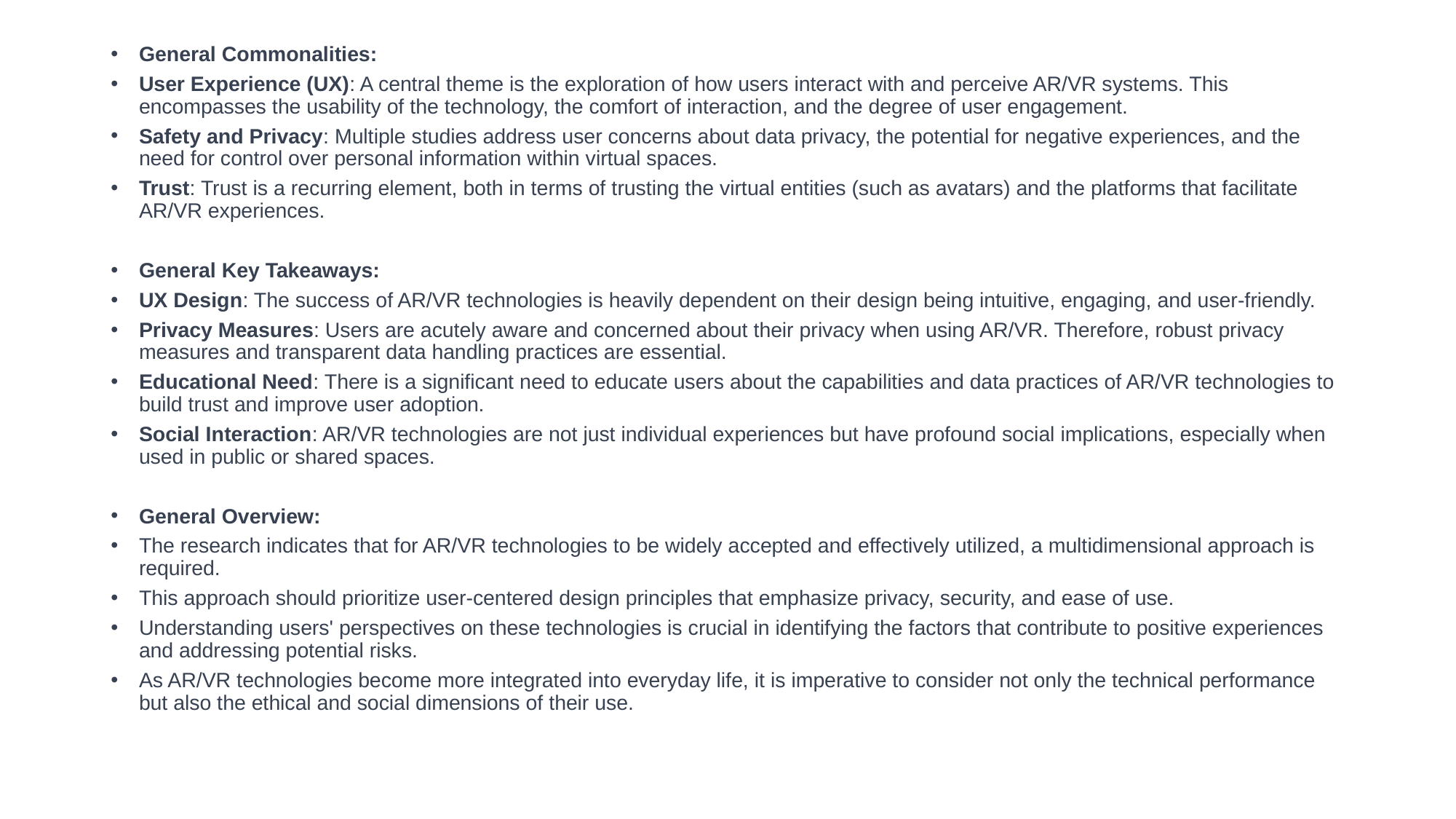

General Commonalities:
User Experience (UX): A central theme is the exploration of how users interact with and perceive AR/VR systems. This encompasses the usability of the technology, the comfort of interaction, and the degree of user engagement.
Safety and Privacy: Multiple studies address user concerns about data privacy, the potential for negative experiences, and the need for control over personal information within virtual spaces.
Trust: Trust is a recurring element, both in terms of trusting the virtual entities (such as avatars) and the platforms that facilitate AR/VR experiences.

General Key Takeaways:
UX Design: The success of AR/VR technologies is heavily dependent on their design being intuitive, engaging, and user-friendly.
Privacy Measures: Users are acutely aware and concerned about their privacy when using AR/VR. Therefore, robust privacy measures and transparent data handling practices are essential.
Educational Need: There is a significant need to educate users about the capabilities and data practices of AR/VR technologies to build trust and improve user adoption.
Social Interaction: AR/VR technologies are not just individual experiences but have profound social implications, especially when used in public or shared spaces.

General Overview:
The research indicates that for AR/VR technologies to be widely accepted and effectively utilized, a multidimensional approach is required.
This approach should prioritize user-centered design principles that emphasize privacy, security, and ease of use.
Understanding users' perspectives on these technologies is crucial in identifying the factors that contribute to positive experiences and addressing potential risks.
As AR/VR technologies become more integrated into everyday life, it is imperative to consider not only the technical performance but also the ethical and social dimensions of their use.